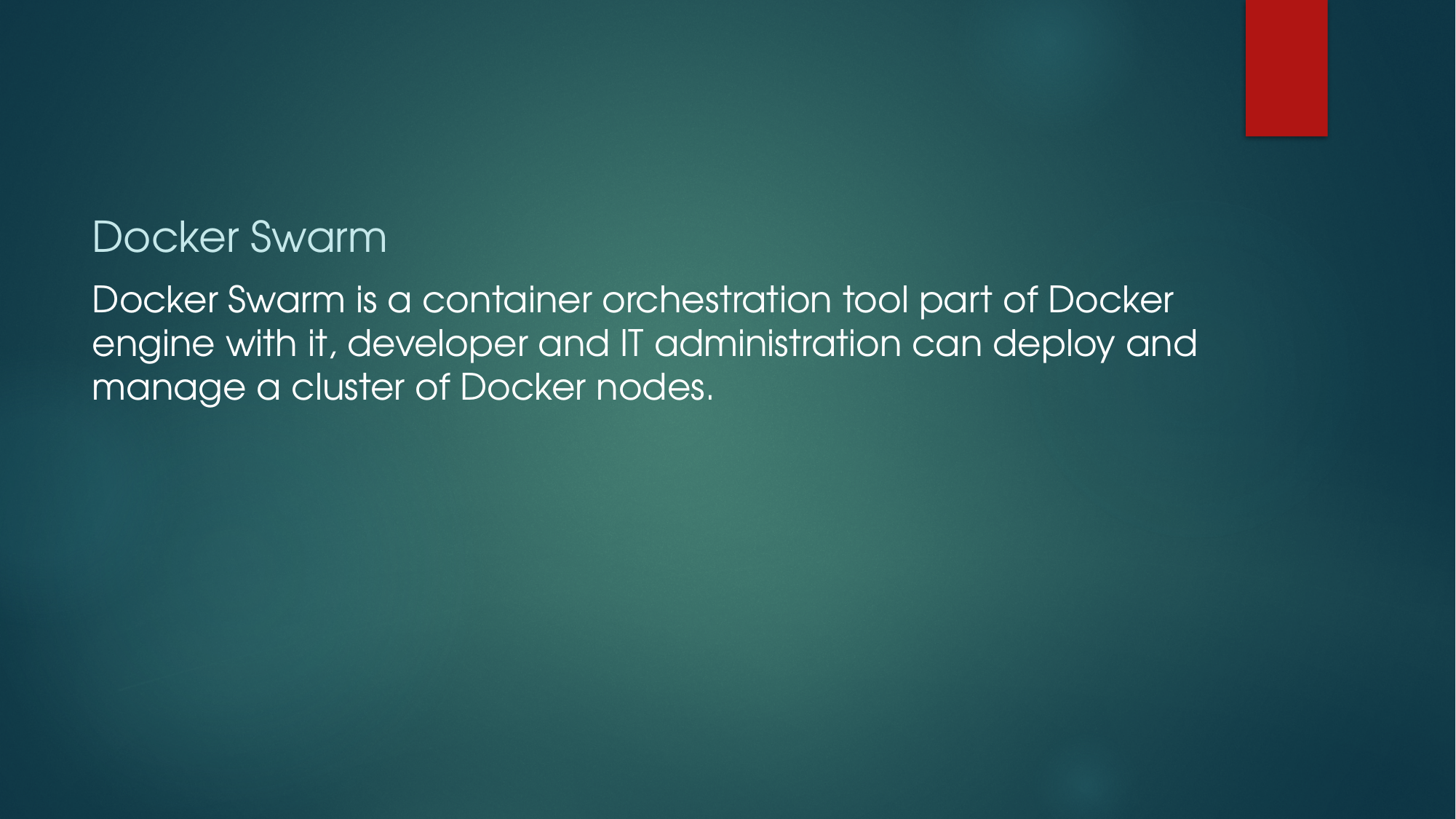

#
Docker Swarm
Docker Swarm is a container orchestration tool part of Docker engine with it, developer and IT administration can deploy and manage a cluster of Docker nodes.